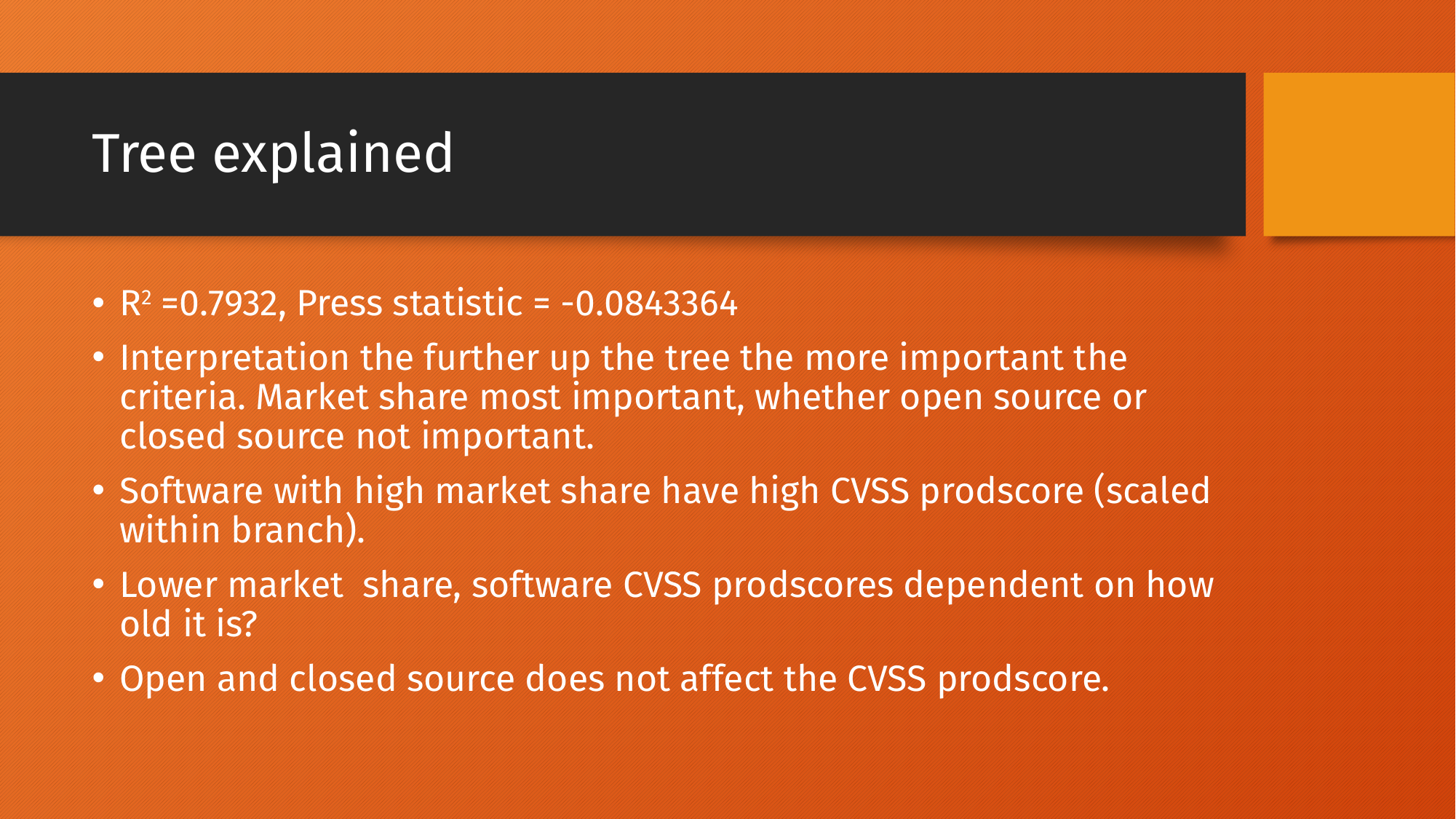

# Tree explained
R2 =0.7932, Press statistic = -0.0843364
Interpretation the further up the tree the more important the criteria. Market share most important, whether open source or closed source not important.
Software with high market share have high CVSS prodscore (scaled within branch).
Lower market  share, software CVSS prodscores dependent on how old it is?
Open and closed source does not affect the CVSS prodscore.